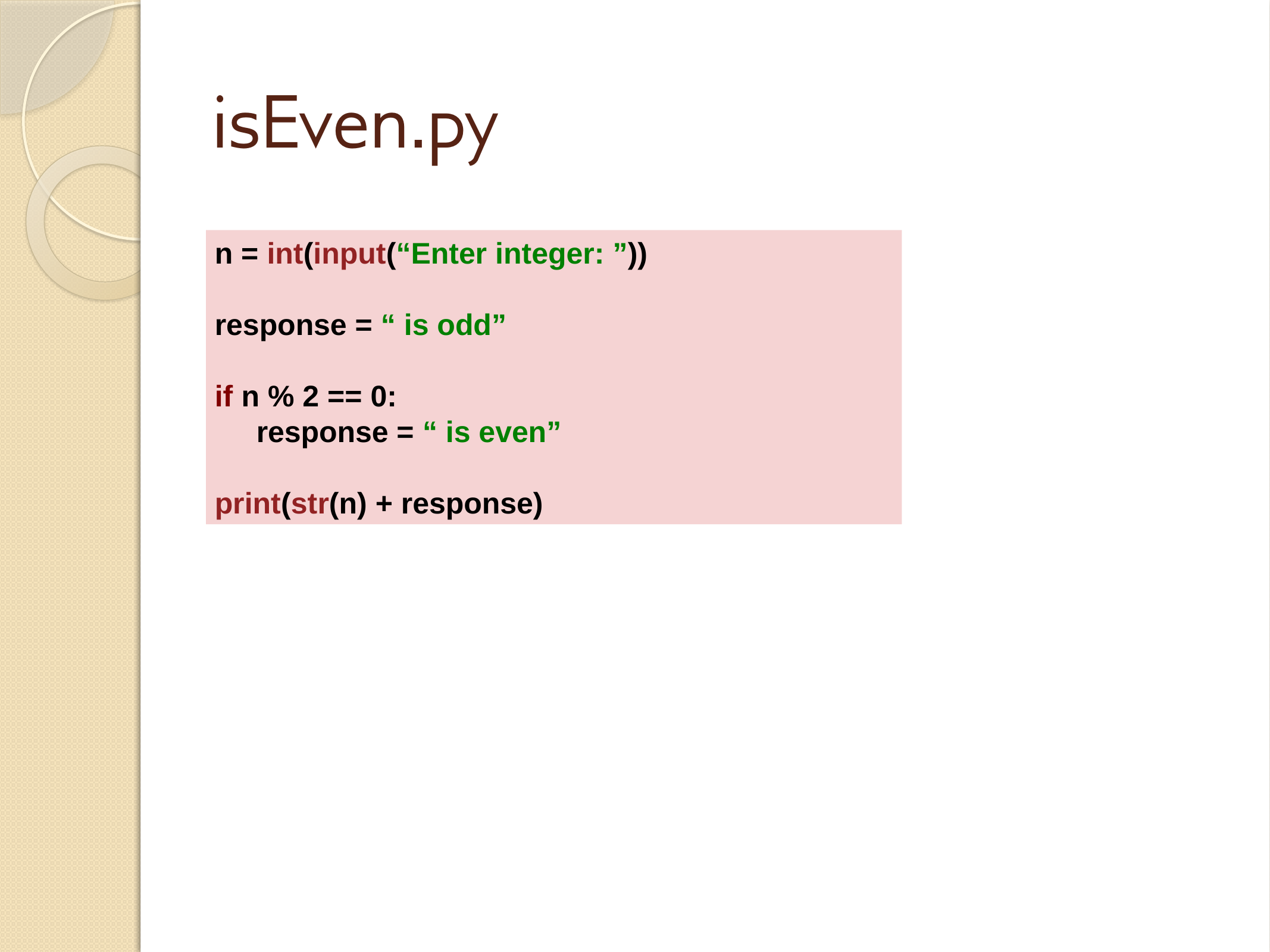

# isEven.py
n = int(input(“Enter integer: ”))

response = “ is odd”

if n % 2 == 0:
     response = “ is even”

print(str(n) + response)